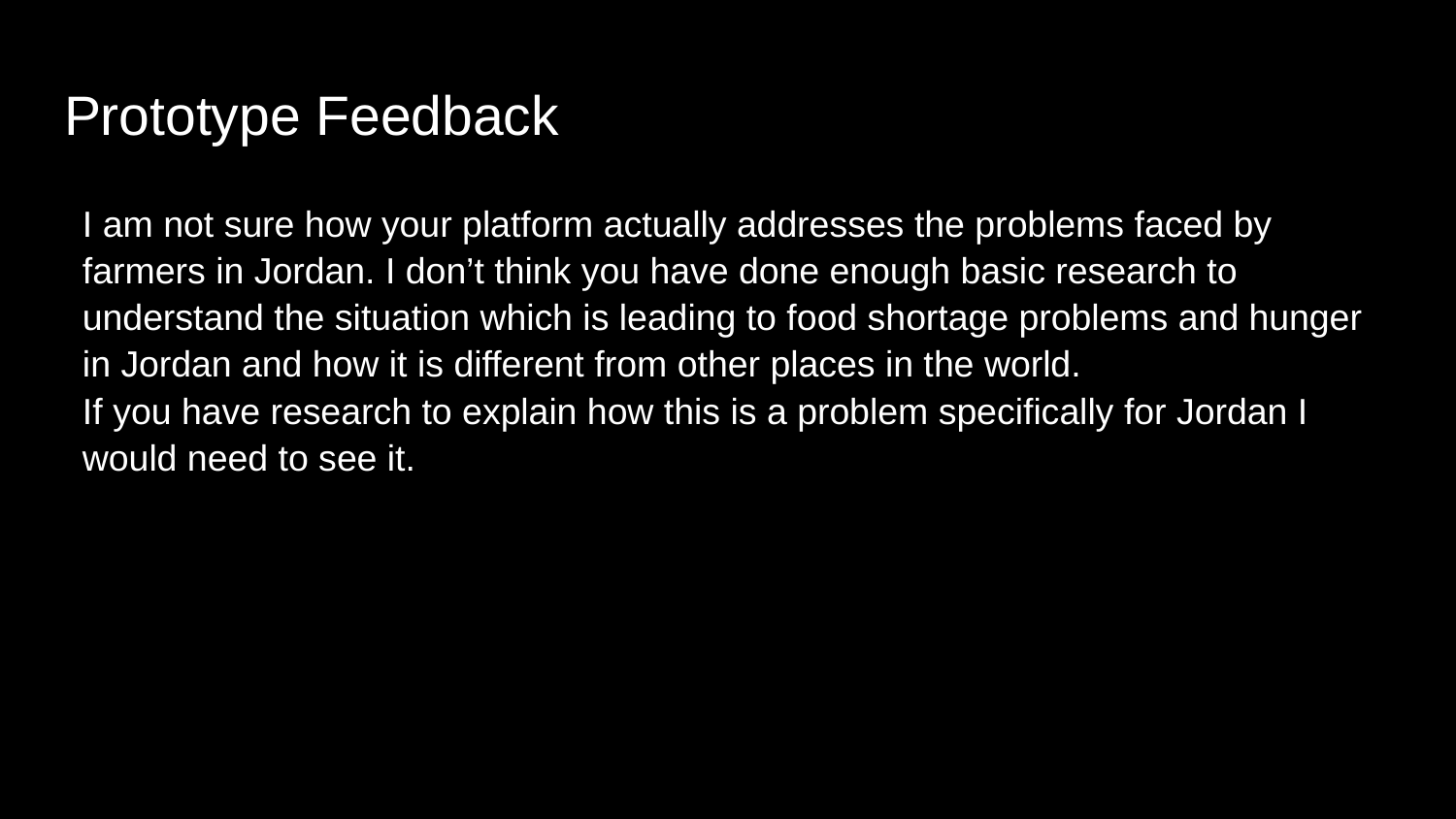

# Prototype Feedback
I am not sure how your platform actually addresses the problems faced by farmers in Jordan. I don’t think you have done enough basic research to understand the situation which is leading to food shortage problems and hunger in Jordan and how it is different from other places in the world.
If you have research to explain how this is a problem specifically for Jordan I would need to see it.